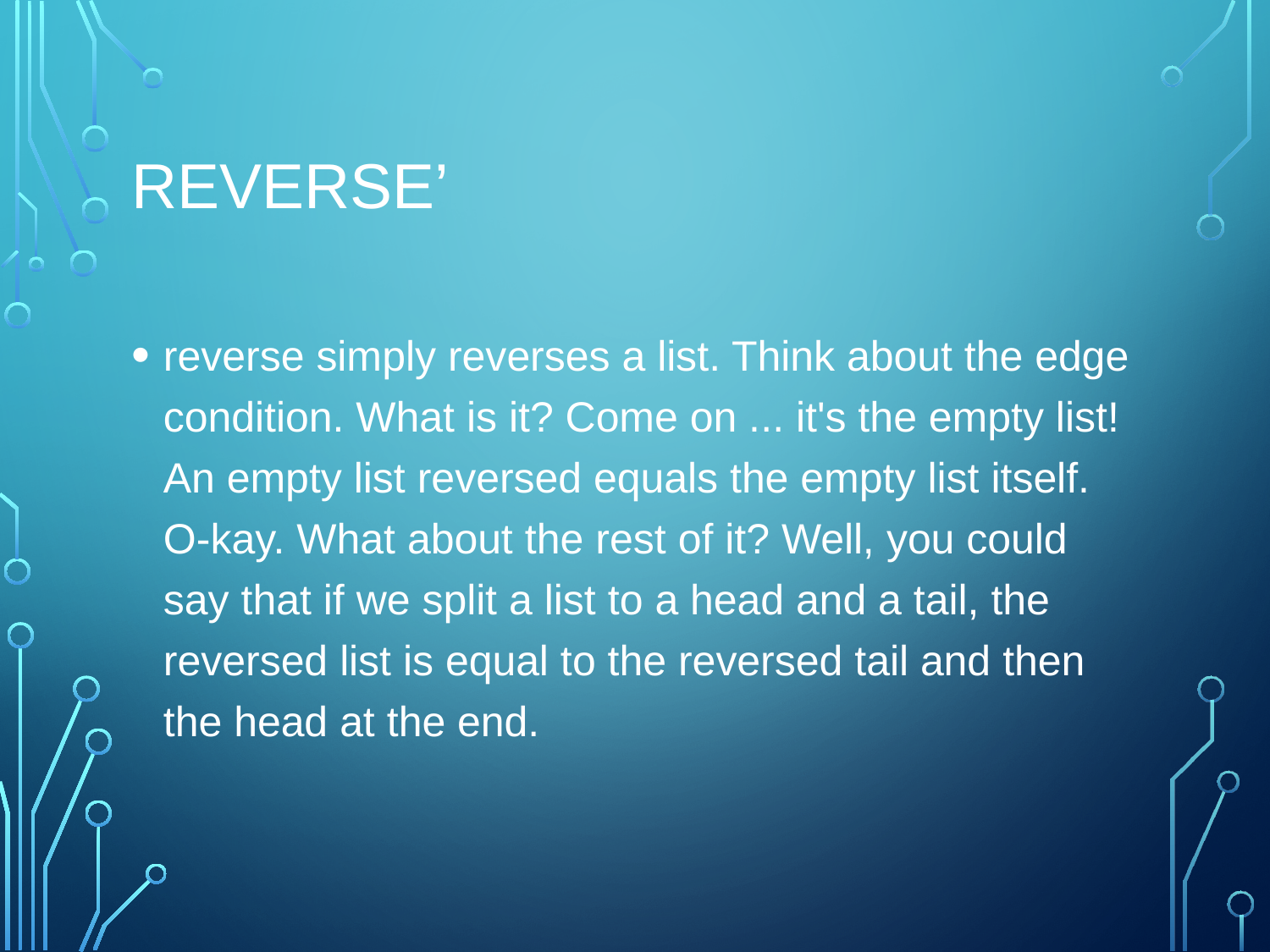

# Reverse’
reverse simply reverses a list. Think about the edge condition. What is it? Come on ... it's the empty list! An empty list reversed equals the empty list itself. O-kay. What about the rest of it? Well, you could say that if we split a list to a head and a tail, the reversed list is equal to the reversed tail and then the head at the end.